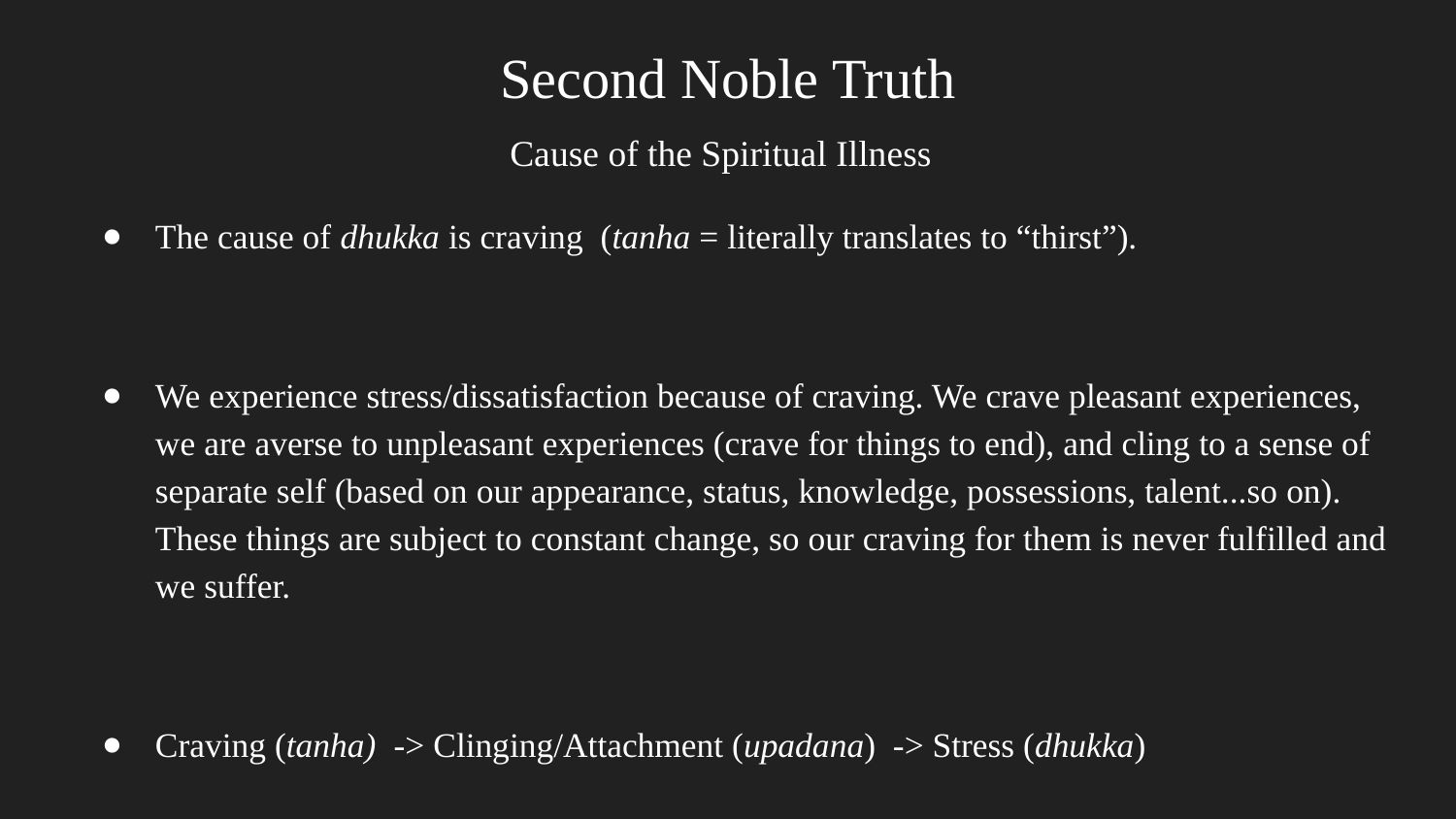

# Second Noble Truth
Cause of the Spiritual Illness
The cause of dhukka is craving  (tanha = literally translates to “thirst”).

We experience stress/dissatisfaction because of craving. We crave pleasant experiences, we are averse to unpleasant experiences (crave for things to end), and cling to a sense of separate self (based on our appearance, status, knowledge, possessions, talent...so on). These things are subject to constant change, so our craving for them is never fulfilled and we suffer.

Craving (tanha)  -> Clinging/Attachment (upadana)  -> Stress (dhukka)